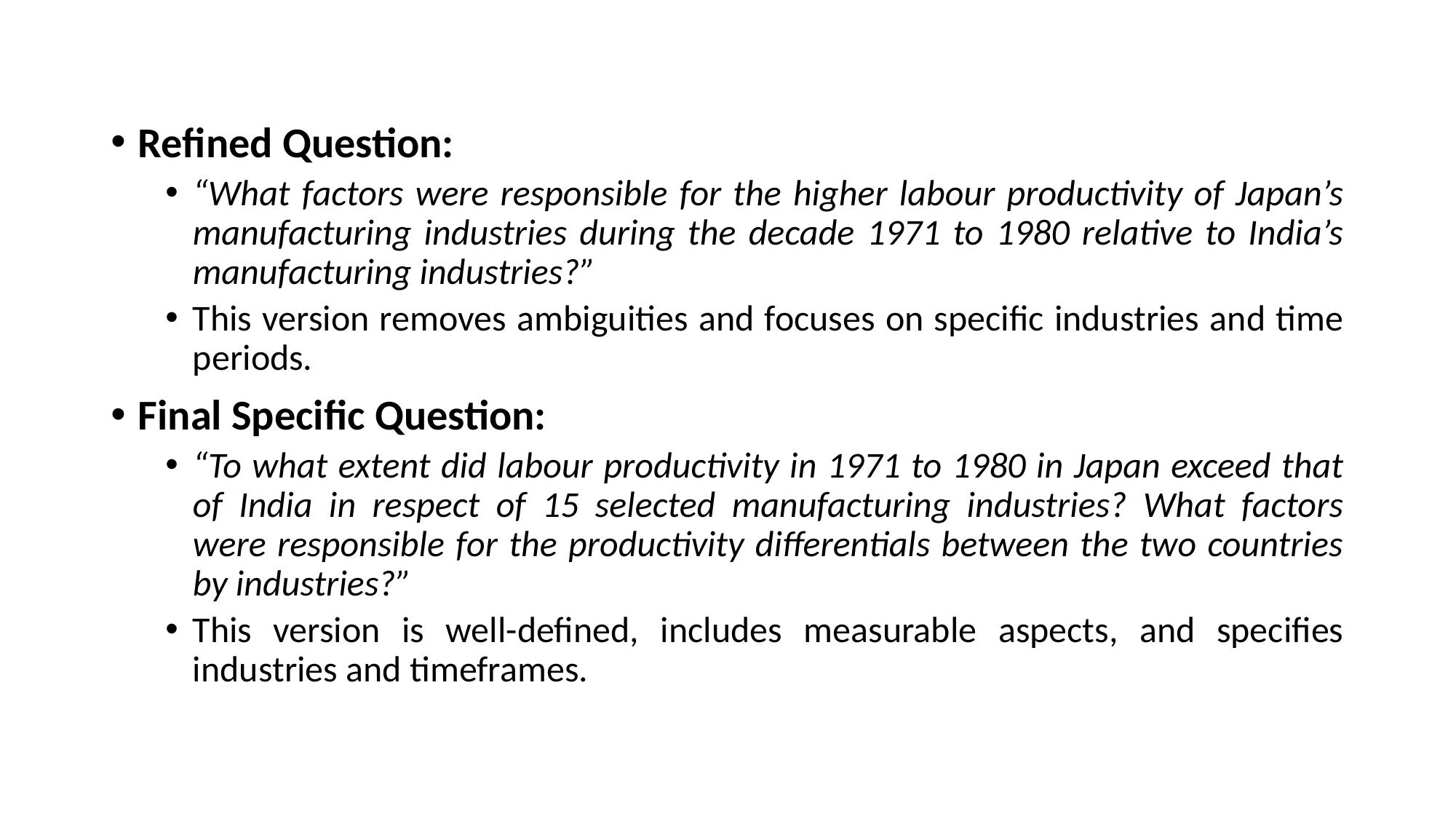

Refined Question:
“What factors were responsible for the higher labour productivity of Japan’s manufacturing industries during the decade 1971 to 1980 relative to India’s manufacturing industries?”
This version removes ambiguities and focuses on specific industries and time periods.
Final Specific Question:
“To what extent did labour productivity in 1971 to 1980 in Japan exceed that of India in respect of 15 selected manufacturing industries? What factors were responsible for the productivity differentials between the two countries by industries?”
This version is well-defined, includes measurable aspects, and specifies industries and timeframes.